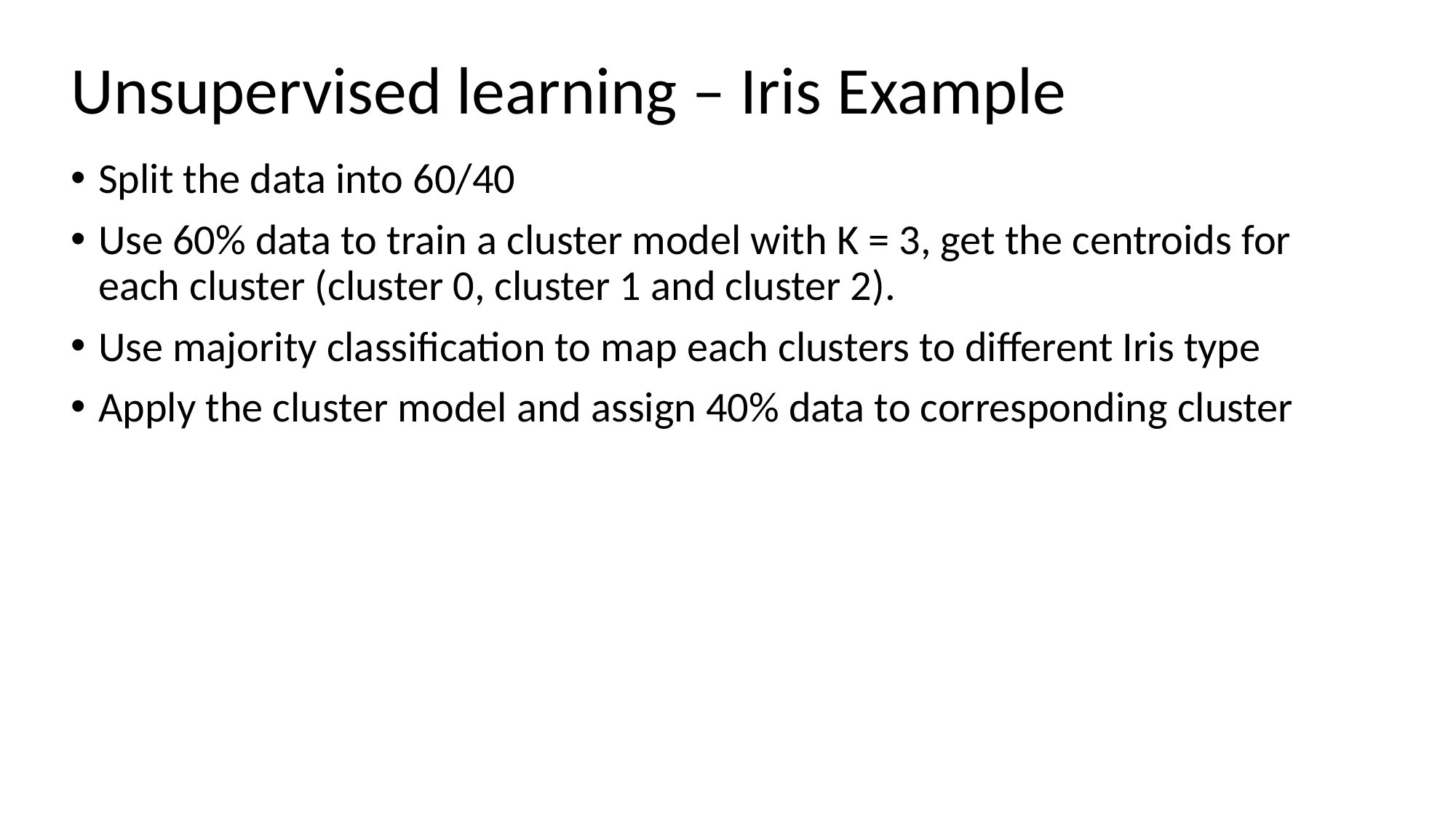

# Unsupervised learning – Iris Example
Split the data into 60/40
Use 60% data to train a cluster model with K = 3, get the centroids for each cluster (cluster 0, cluster 1 and cluster 2).
Use majority classification to map each clusters to different Iris type
Apply the cluster model and assign 40% data to corresponding cluster